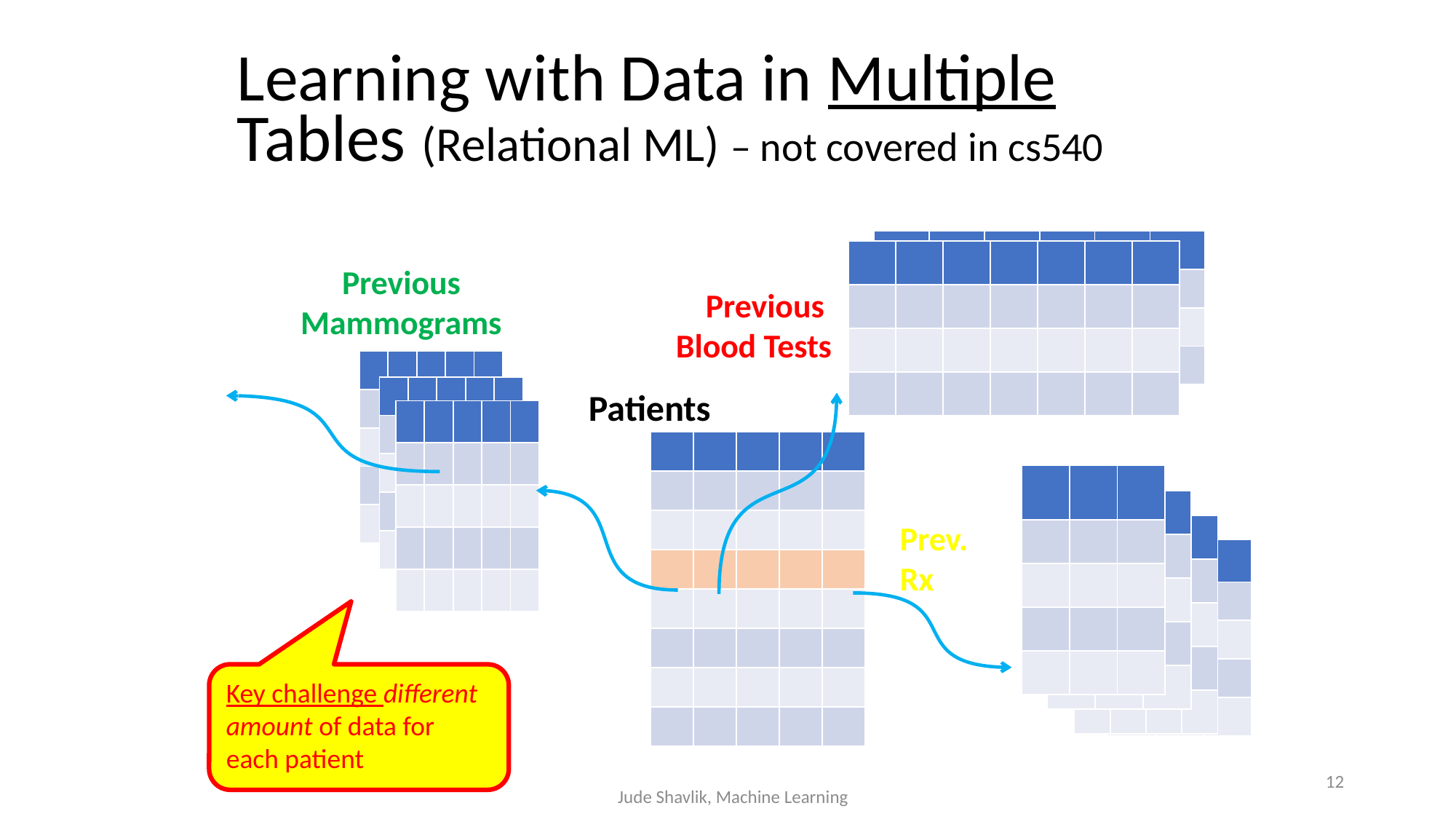

# Learning with Data in Multiple Tables (Relational ML) – not covered in cs540
|  |  |  |  |  |  |
| --- | --- | --- | --- | --- | --- |
|  |  |  |  |  |  |
|  |  |  |  |  |  |
|  |  |  |  |  |  |
|  |  |  |  |  |  |  |
| --- | --- | --- | --- | --- | --- | --- |
|  |  |  |  |  |  |  |
|  |  |  |  |  |  |  |
|  |  |  |  |  |  |  |
Previous Mammograms
Previous
Blood Tests
|  |  |  |  |  |
| --- | --- | --- | --- | --- |
|  |  |  |  |  |
|  |  |  |  |  |
|  |  |  |  |  |
|  |  |  |  |  |
|  |  |  |  |  |
| --- | --- | --- | --- | --- |
|  |  |  |  |  |
|  |  |  |  |  |
|  |  |  |  |  |
|  |  |  |  |  |
Patients
|  |  |  |  |  |
| --- | --- | --- | --- | --- |
|  |  |  |  |  |
|  |  |  |  |  |
|  |  |  |  |  |
|  |  |  |  |  |
|  |  |  |  |  |
| --- | --- | --- | --- | --- |
|  |  |  |  |  |
|  |  |  |  |  |
|  |  |  |  |  |
|  |  |  |  |  |
|  |  |  |  |  |
|  |  |  |  |  |
|  |  |  |  |  |
|  |  |  |
| --- | --- | --- |
|  |  |  |
|  |  |  |
|  |  |  |
|  |  |  |
|  |  |  |
| --- | --- | --- |
|  |  |  |
|  |  |  |
|  |  |  |
|  |  |  |
Prev.
Rx
|  |  |  |  |
| --- | --- | --- | --- |
|  |  |  |  |
|  |  |  |  |
|  |  |  |  |
|  |  |  |  |
|  |  |  |
| --- | --- | --- |
|  |  |  |
|  |  |  |
|  |  |  |
|  |  |  |
Key challenge different amount of data for each patient
12
Jude Shavlik, Machine Learning